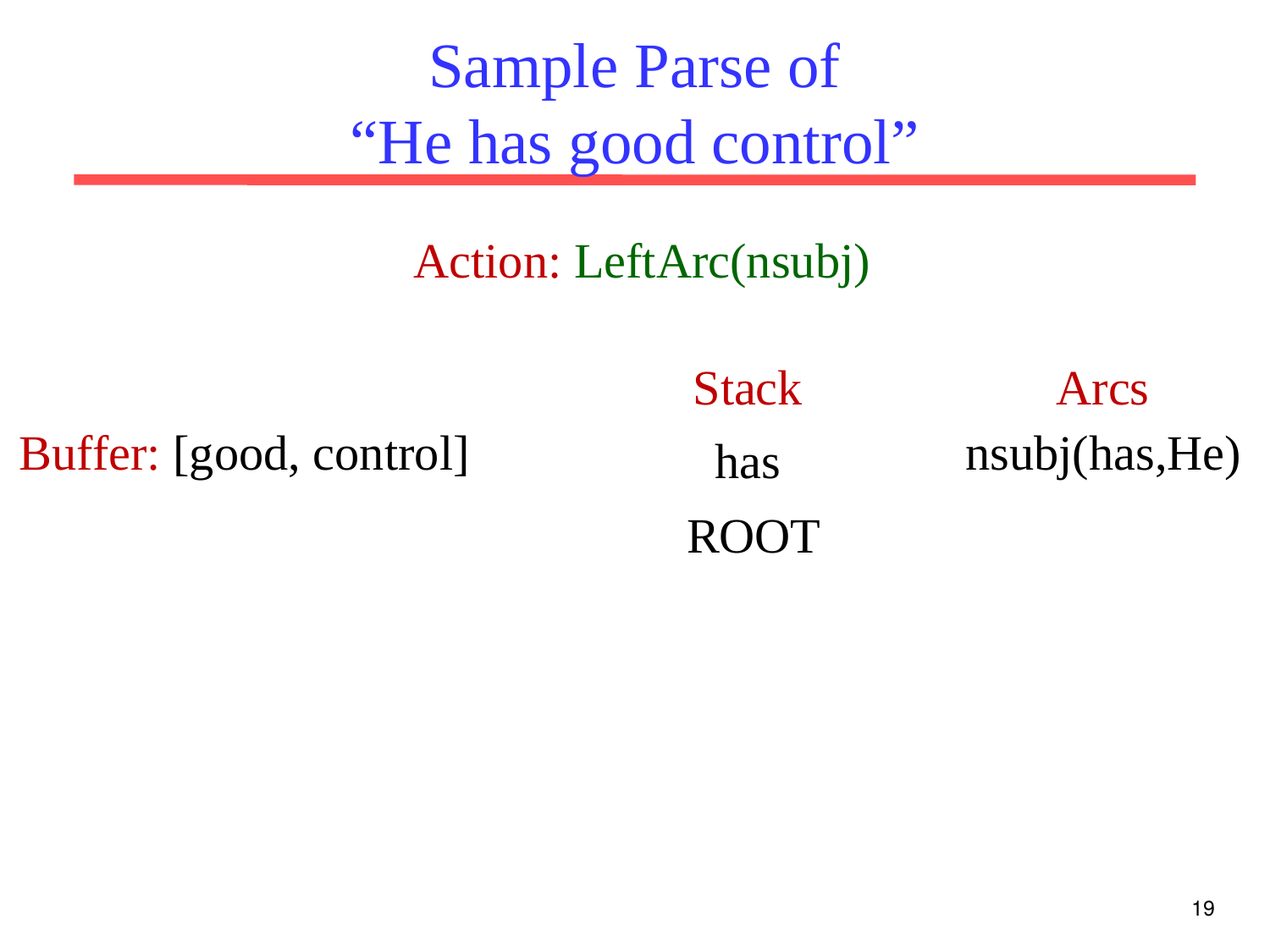

# Sample Parse of “He has good control”
Action: LeftArc(nsubj)
Stack
Arcs
Buffer: [good, control]
nsubj(has,He)
has
ROOT
19